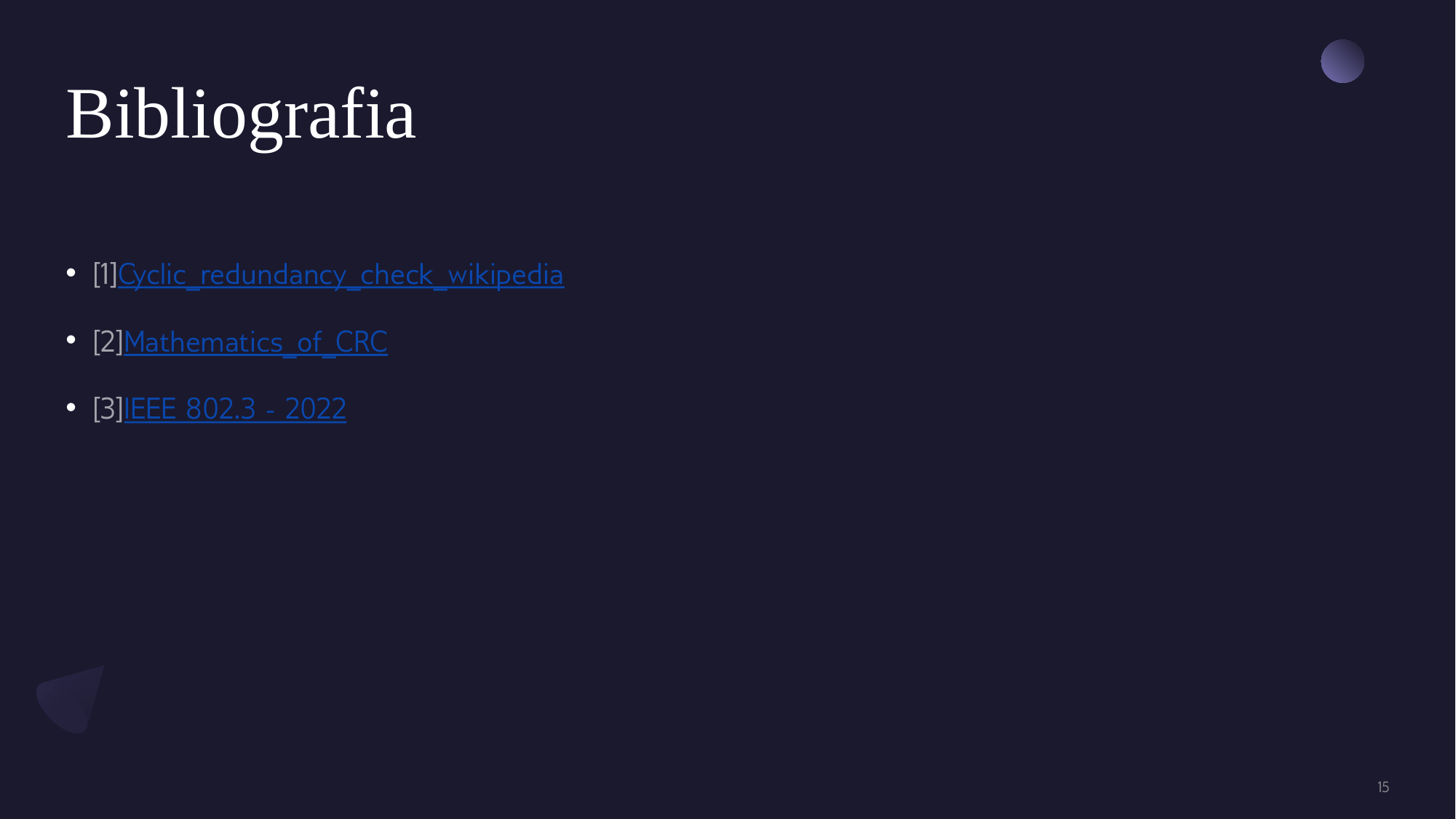

# Bibliografia
[1]Cyclic_redundancy_check_wikipedia
[2]Mathematics_of_CRC
[3]IEEE 802.3 - 2022

15